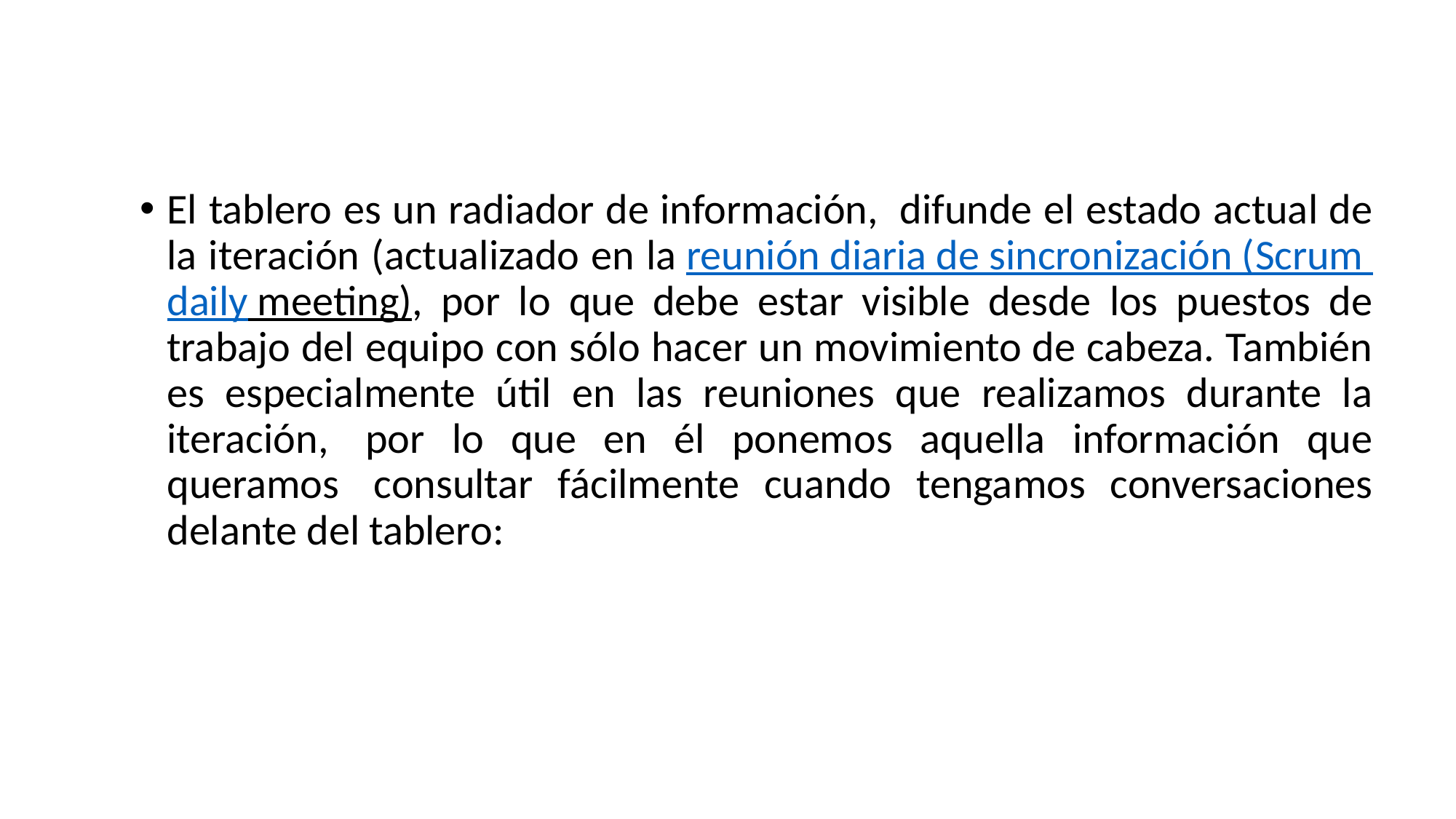

El tablero es un radiador de información,  difunde el estado actual de la iteración (actualizado en la reunión diaria de sincronización (Scrum daily meeting), por lo que debe estar visible desde los puestos de trabajo del equipo con sólo hacer un movimiento de cabeza. También es especialmente útil en las reuniones que realizamos durante la iteración,  por lo que en él ponemos aquella información que queramos  consultar fácilmente cuando tengamos conversaciones delante del tablero: